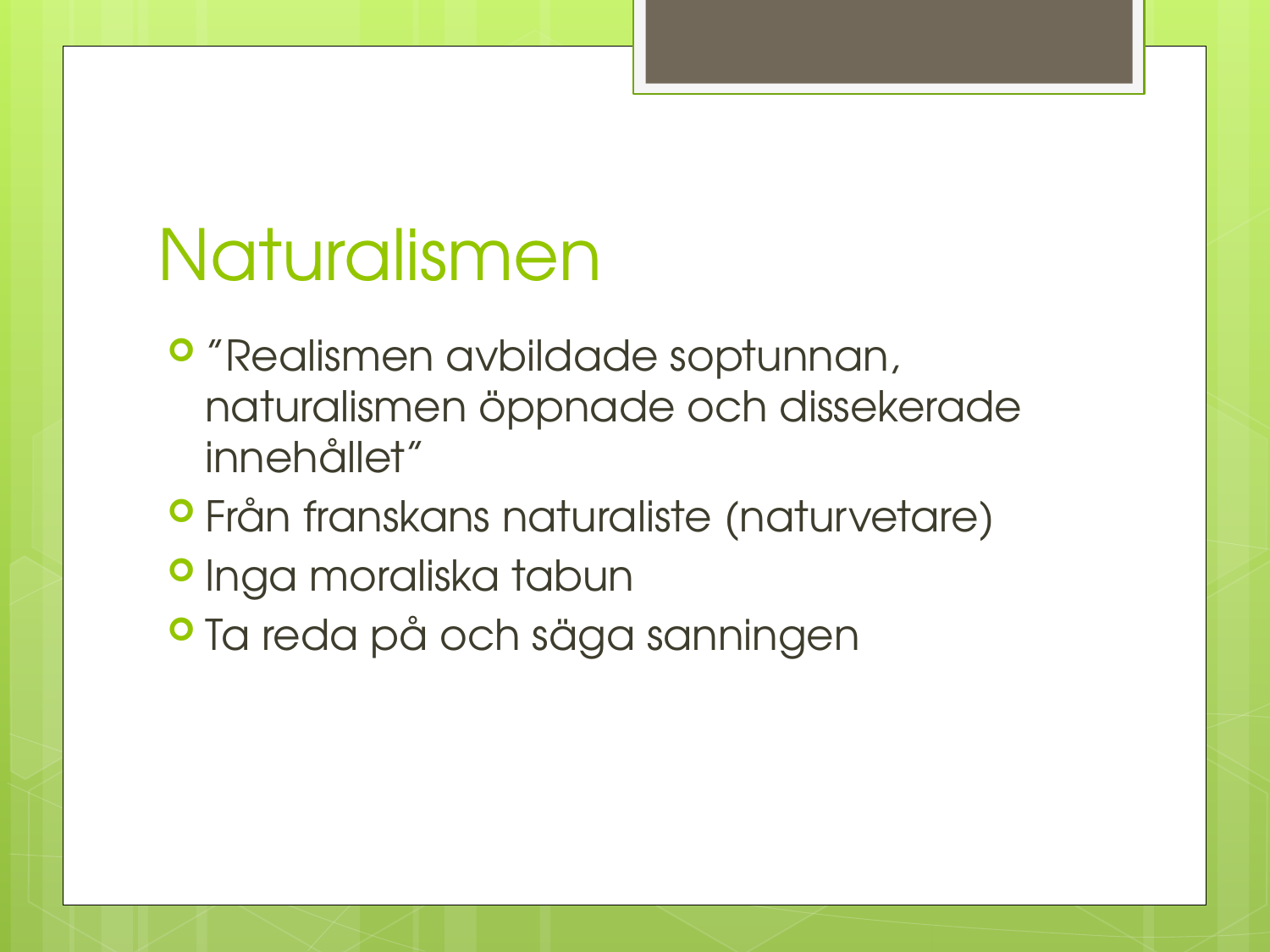

# Naturalismen
”Realismen avbildade soptunnan, naturalismen öppnade och dissekerade innehållet”
Från franskans naturaliste (naturvetare)
Inga moraliska tabun
Ta reda på och säga sanningen